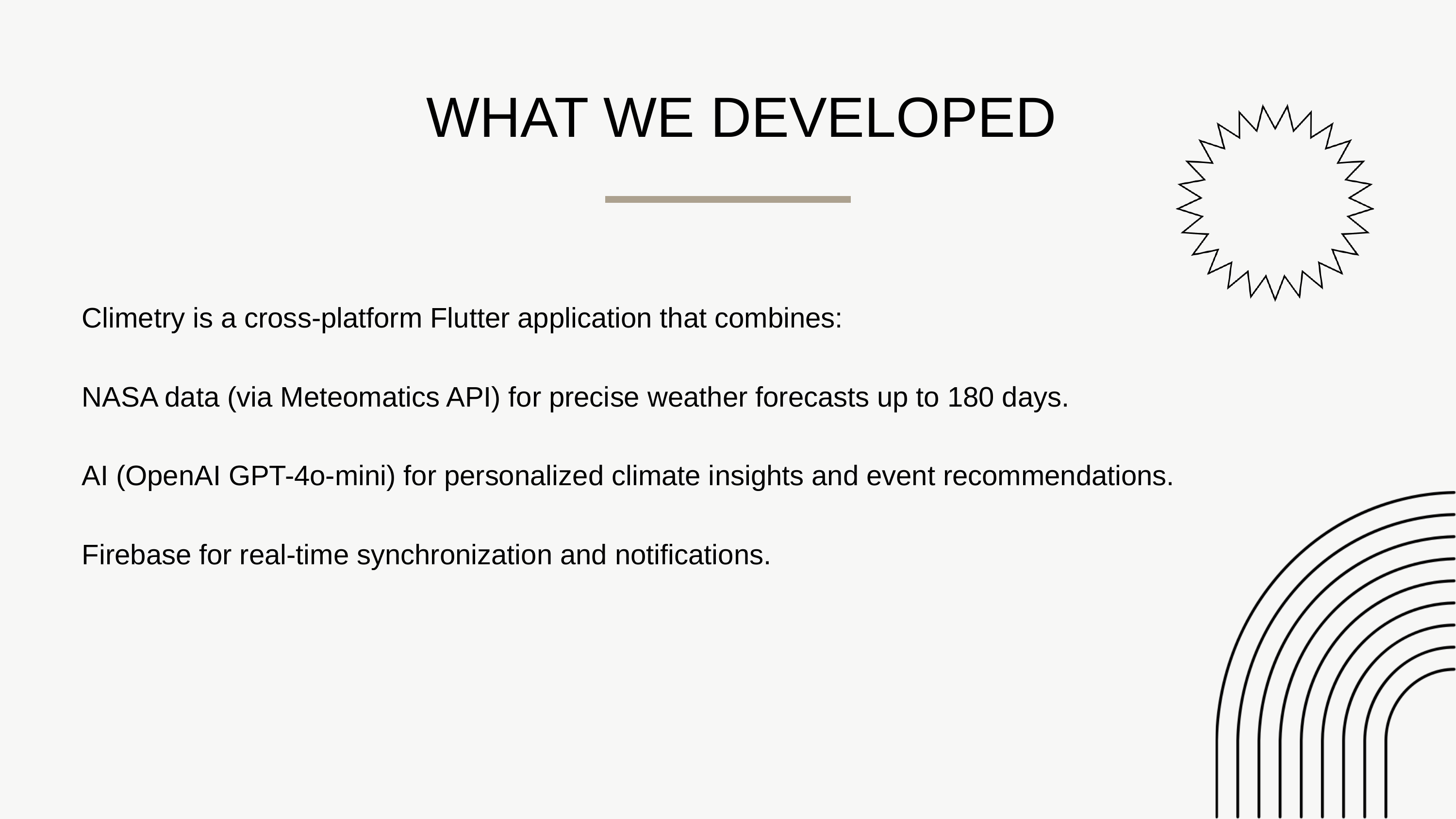

WHAT WE DEVELOPED

Climetry is a cross-platform Flutter application that combines:

NASA data (via Meteomatics API) for precise weather forecasts up to 180 days.

AI (OpenAI GPT-4o-mini) for personalized climate insights and event recommendations.

Firebase for real-time synchronization and notifications.